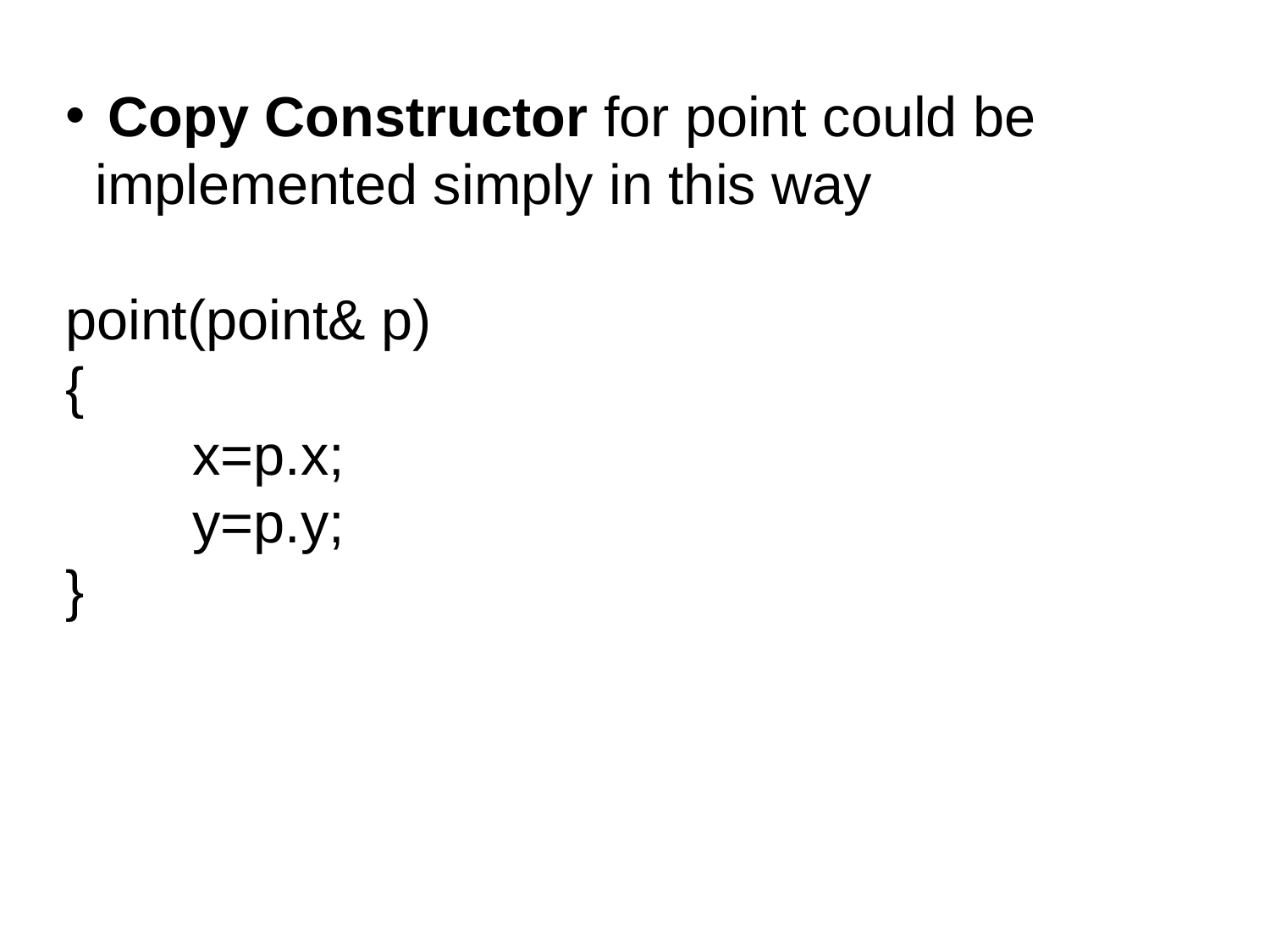

Copy Constructor for point could be implemented simply in this way

point(point& p)
{
	x=p.x;
	y=p.y;
}